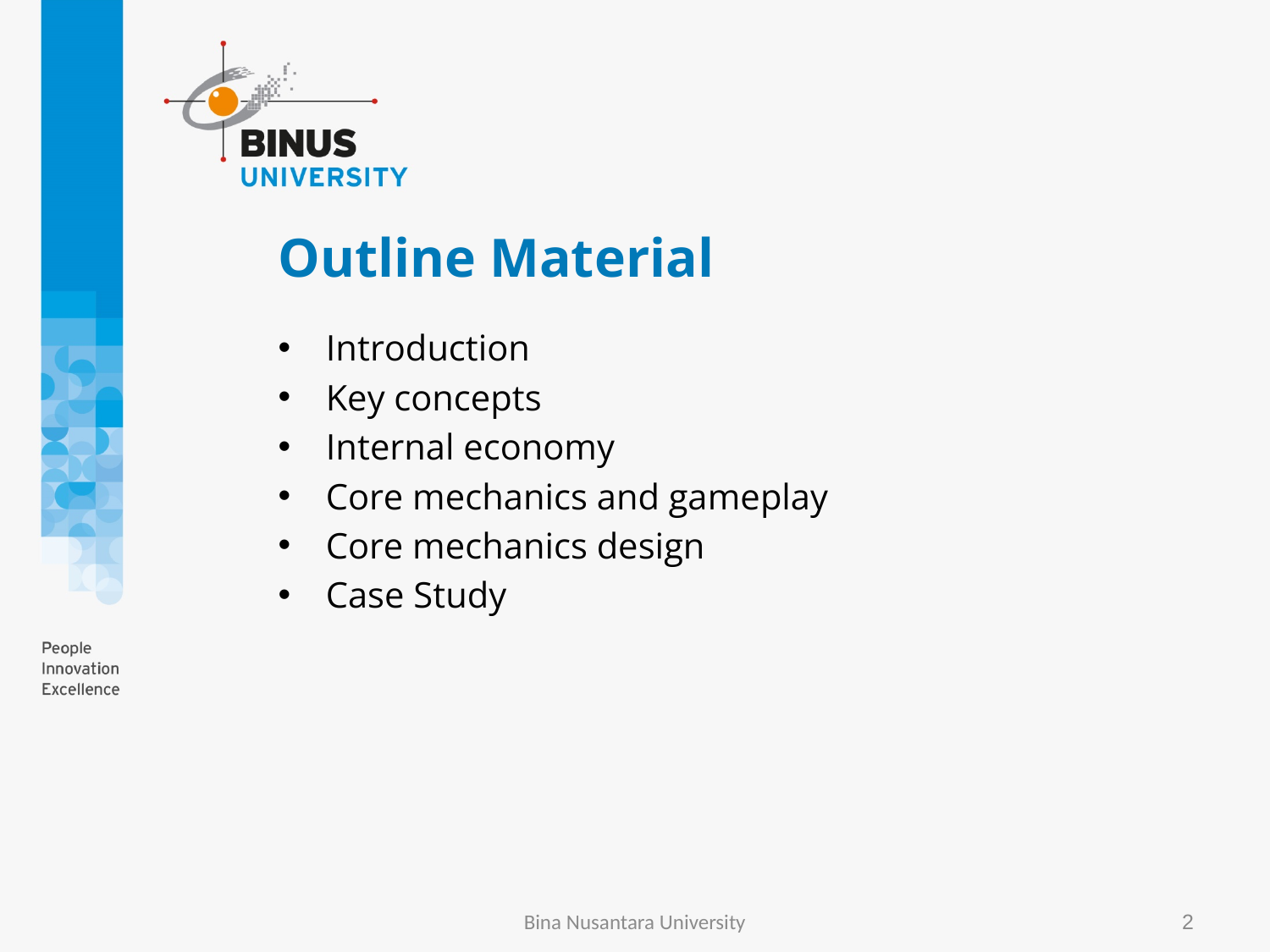

# Outline Material
Introduction
Key concepts
Internal economy
Core mechanics and gameplay
Core mechanics design
Case Study
Bina Nusantara University
2